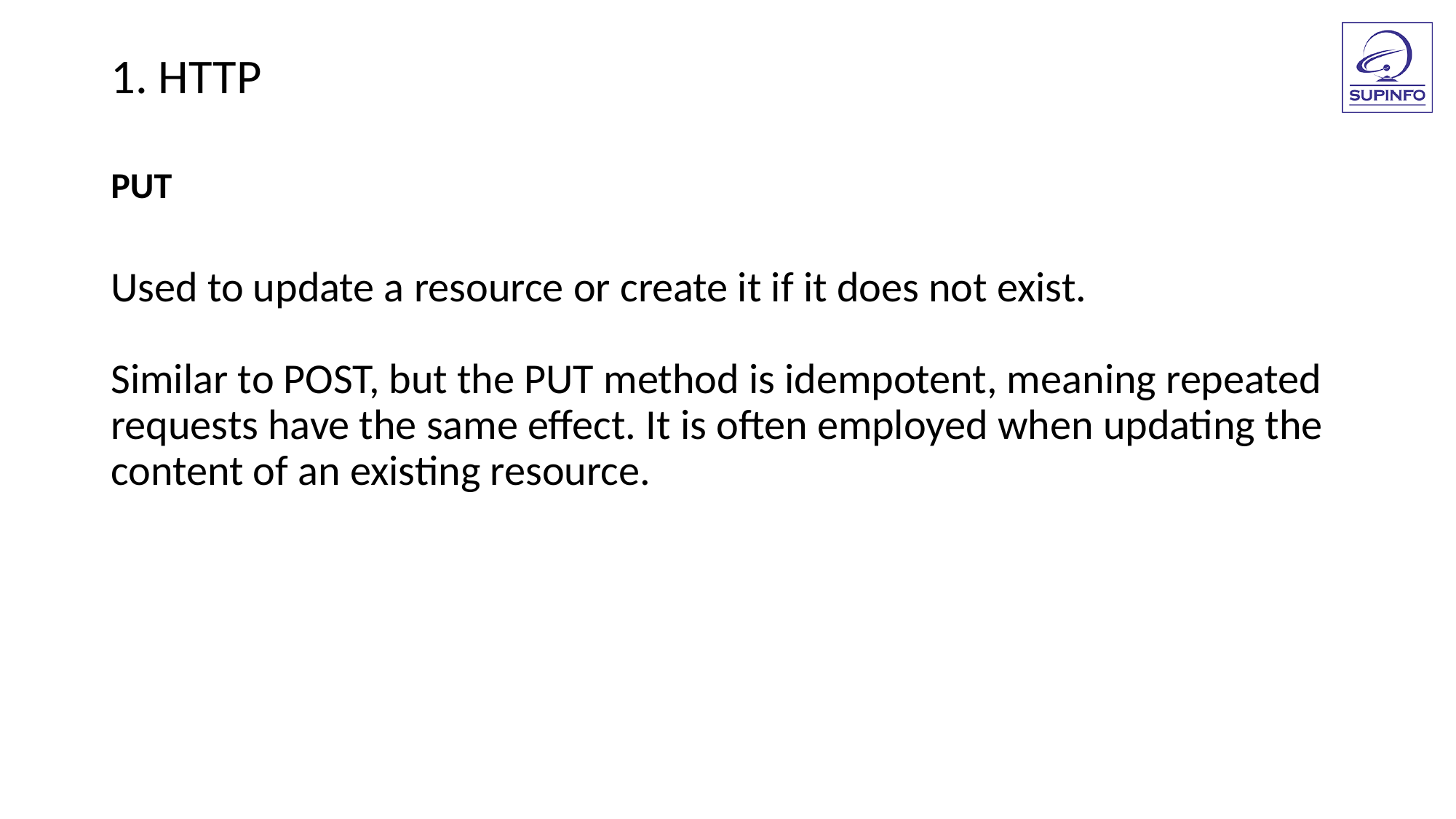

1. HTTP
PUT
Used to update a resource or create it if it does not exist.

Similar to POST, but the PUT method is idempotent, meaning repeated requests have the same effect. It is often employed when updating the content of an existing resource.